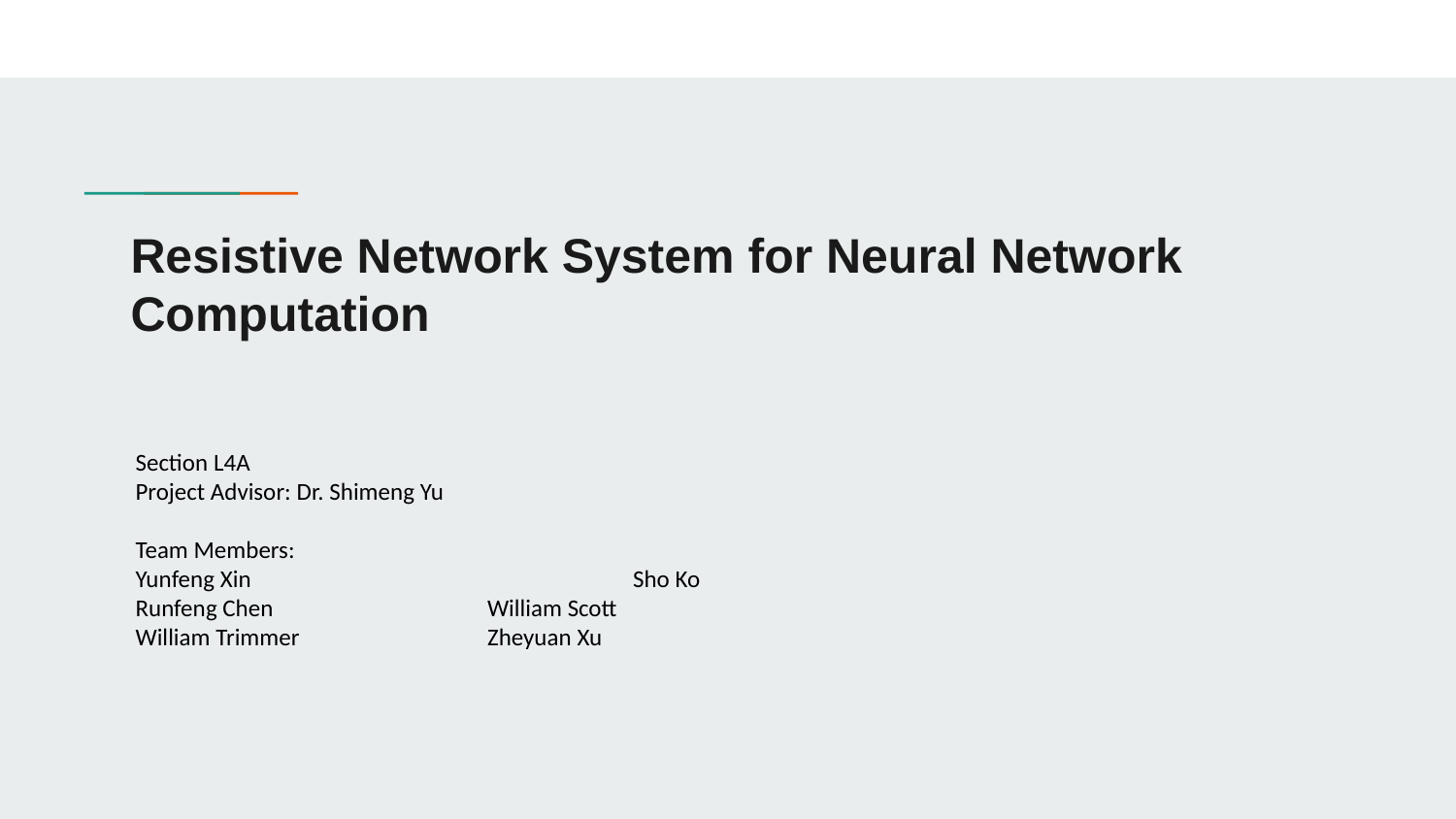

# Resistive Network System for Neural Network Computation
Section L4A
Project Advisor: Dr. Shimeng Yu

Team Members:
Yunfeng Xin 			Sho Ko
Runfeng Chen		William Scott
William Trimmer		Zheyuan Xu